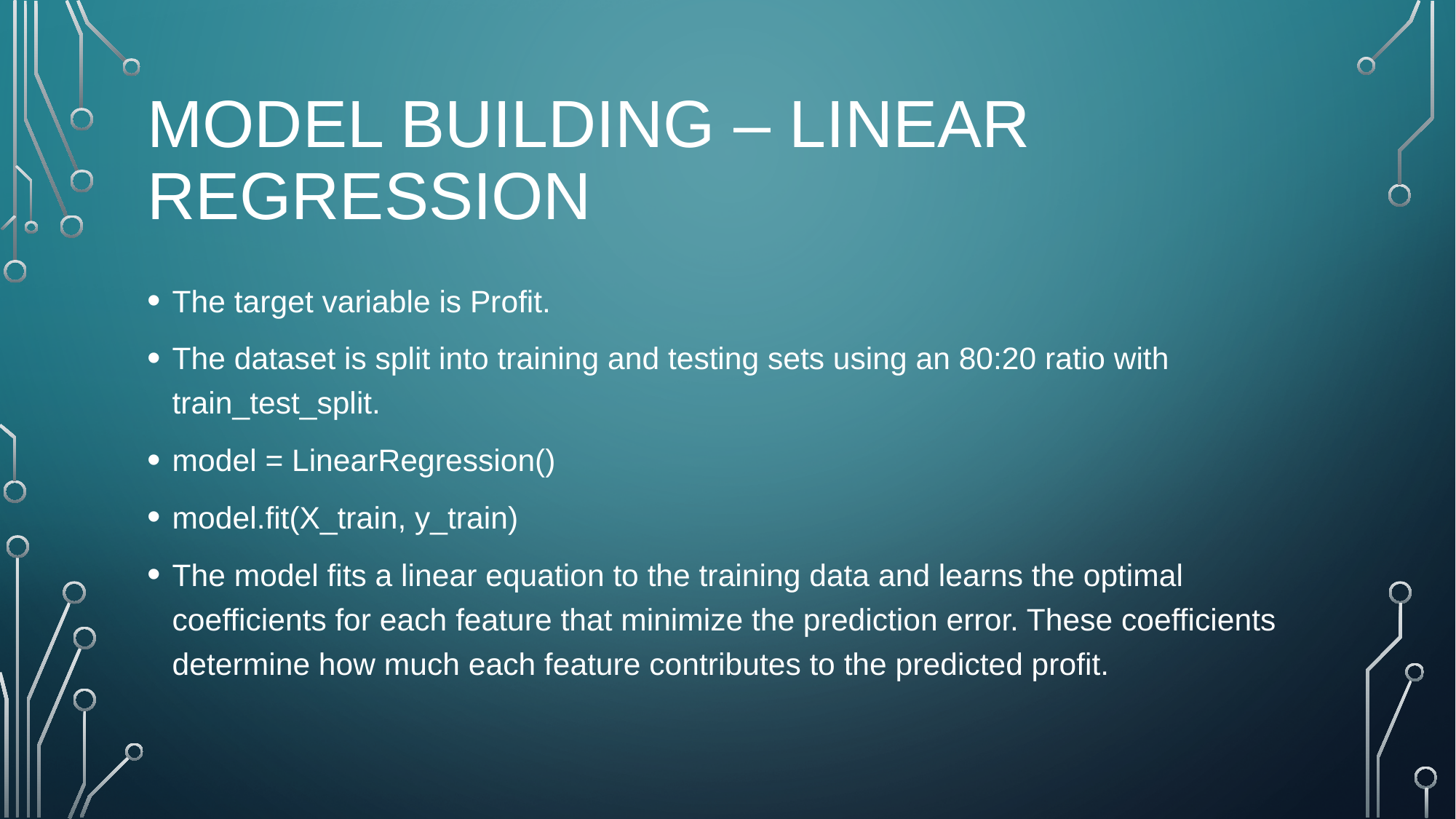

# Model Building – Linear Regression
The target variable is Profit.
The dataset is split into training and testing sets using an 80:20 ratio with train_test_split.
model = LinearRegression()
model.fit(X_train, y_train)
The model fits a linear equation to the training data and learns the optimal coefficients for each feature that minimize the prediction error. These coefficients determine how much each feature contributes to the predicted profit.